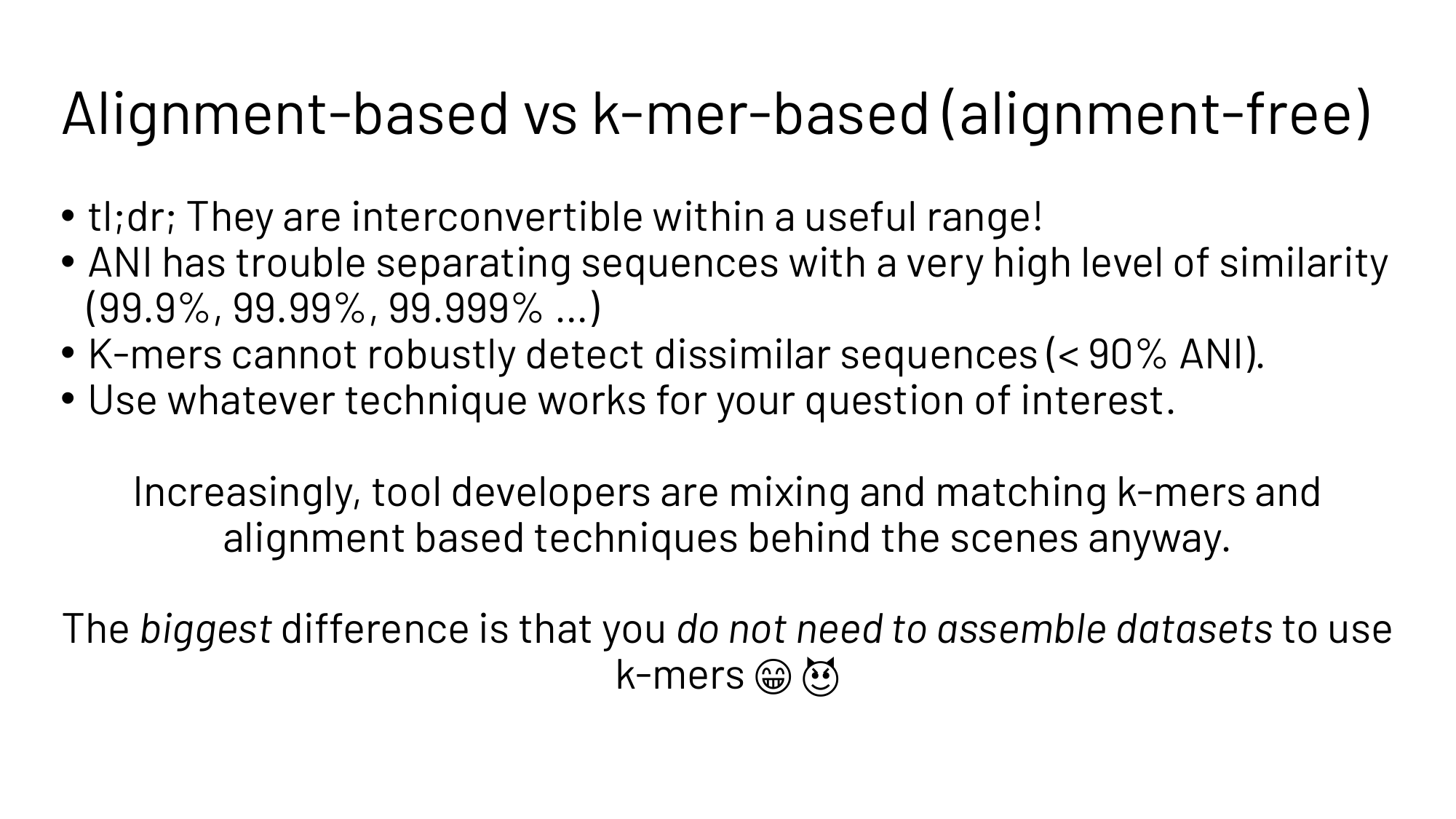

# Alignment-based vs k-mer-based (alignment-free)
tl;dr; They are interconvertible within a useful range!
ANI has trouble separating sequences with a very high level of similarity (99.9%, 99.99%, 99.999% …)
K-mers cannot robustly detect dissimilar sequences (< 90% ANI).
Use whatever technique works for your question of interest.

Increasingly, tool developers are mixing and matching k-mers and alignment based techniques behind the scenes anyway.

The biggest difference is that you do not need to assemble datasets to use k-mers 😁 😈